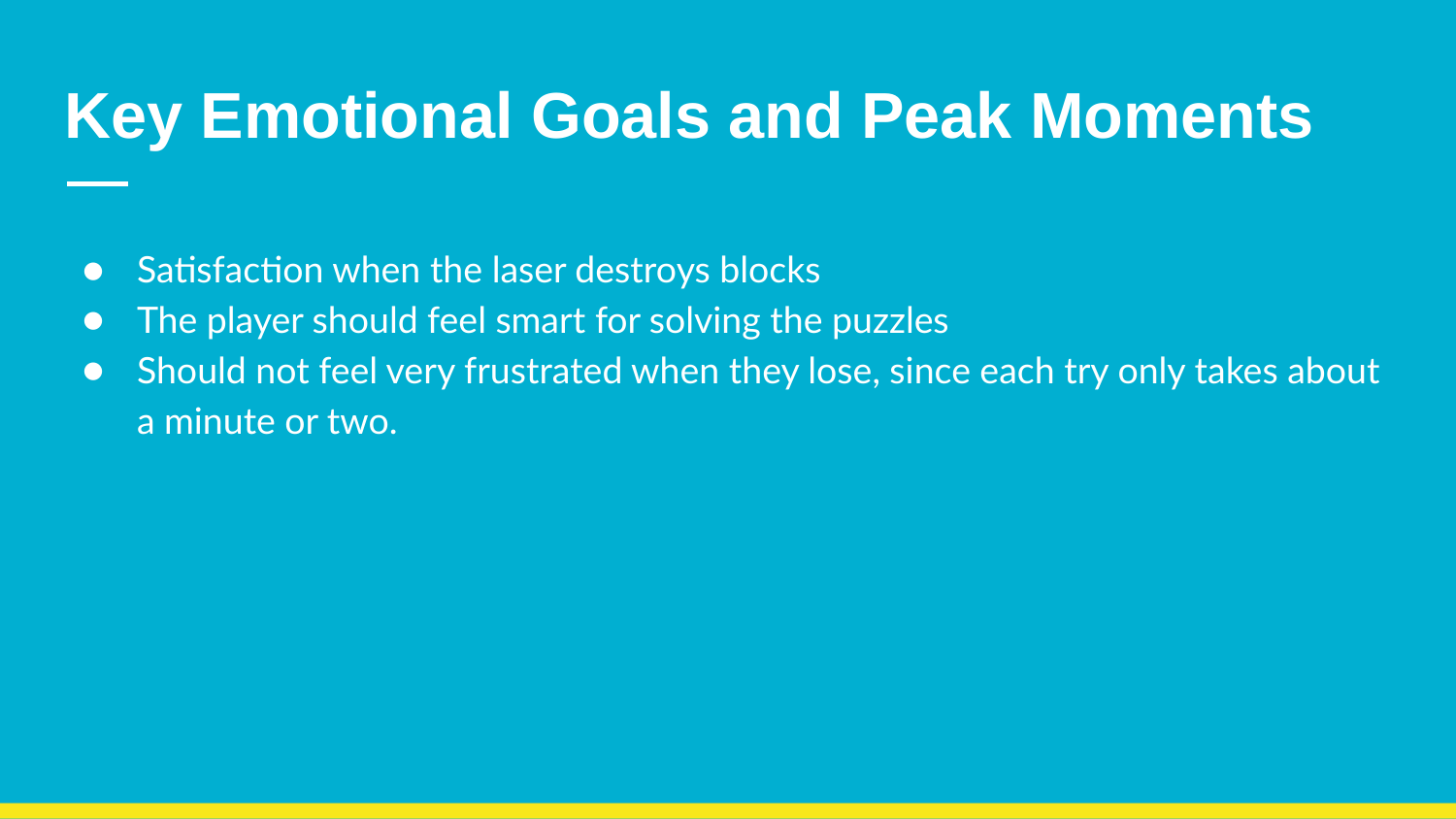

# Key Emotional Goals and Peak Moments
Satisfaction when the laser destroys blocks
The player should feel smart for solving the puzzles
Should not feel very frustrated when they lose, since each try only takes about a minute or two.